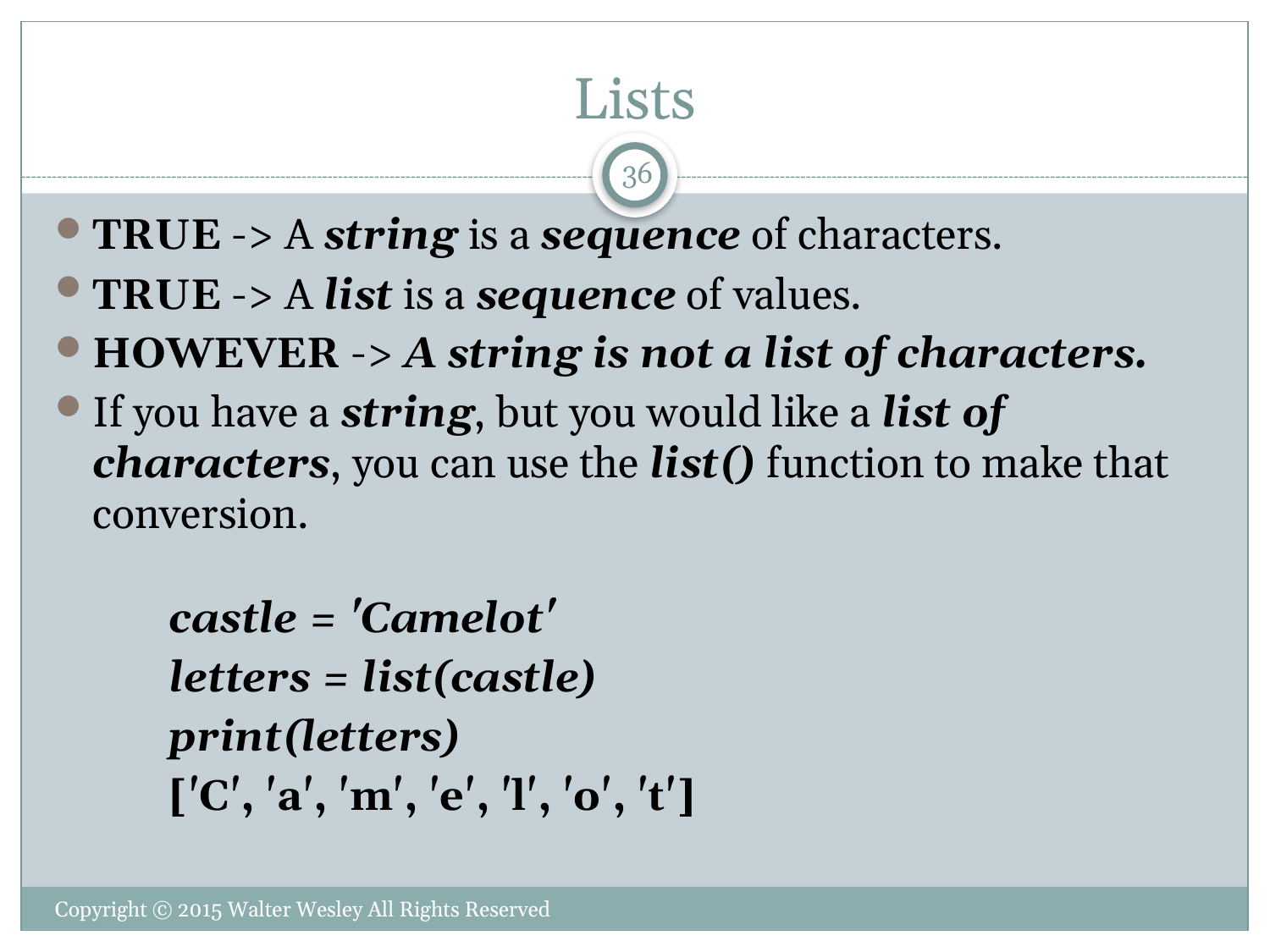

# Lists
36
TRUE -> A string is a sequence of characters.
TRUE -> A list is a sequence of values.
HOWEVER -> A string is not a list of characters.
If you have a string, but you would like a list of characters, you can use the list() function to make that conversion.

castle = 'Camelot'
letters = list(castle)
print(letters)
['C', 'a', 'm', 'e', 'l', 'o', 't']

Copyright © 2015 Walter Wesley All Rights Reserved